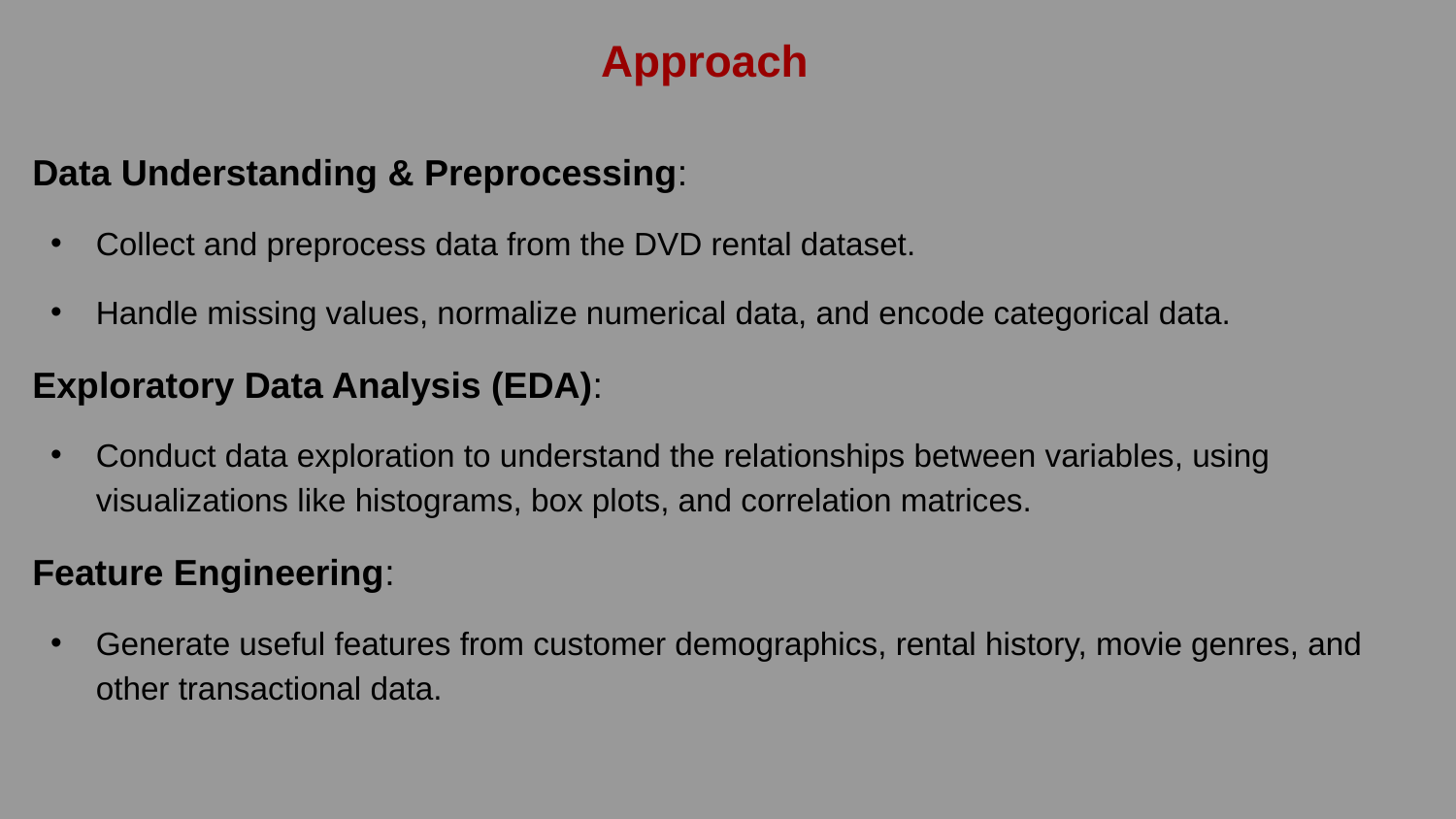

Approach
Data Understanding & Preprocessing:
Collect and preprocess data from the DVD rental dataset.
Handle missing values, normalize numerical data, and encode categorical data.
Exploratory Data Analysis (EDA):
Conduct data exploration to understand the relationships between variables, using visualizations like histograms, box plots, and correlation matrices.
Feature Engineering:
Generate useful features from customer demographics, rental history, movie genres, and other transactional data.